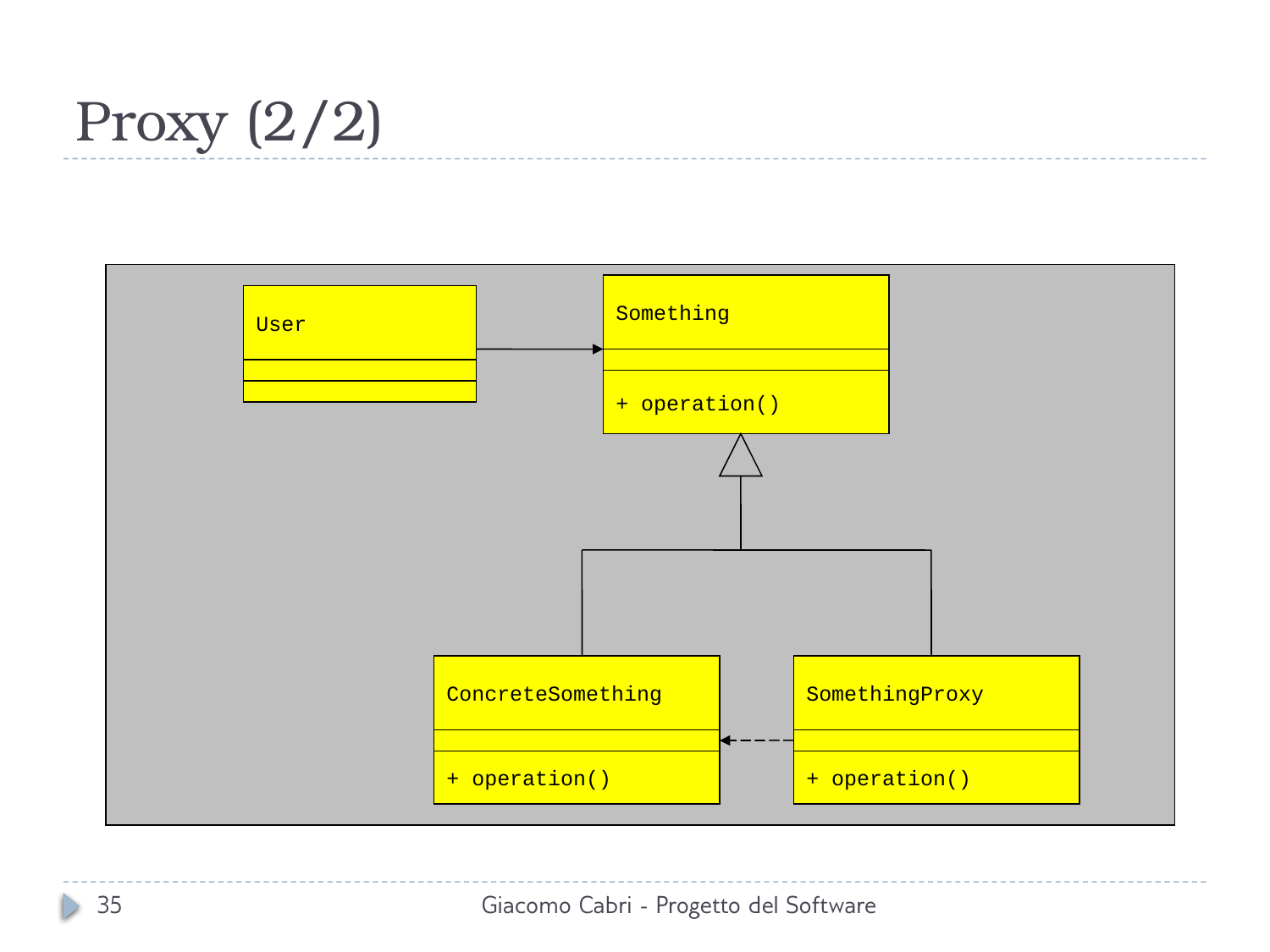

# Proxy (2/2)

Something

+ operation()
User

ConcreteSomething

+ operation()
SomethingProxy

+ operation()

35
Giacomo Cabri - Progetto del Software